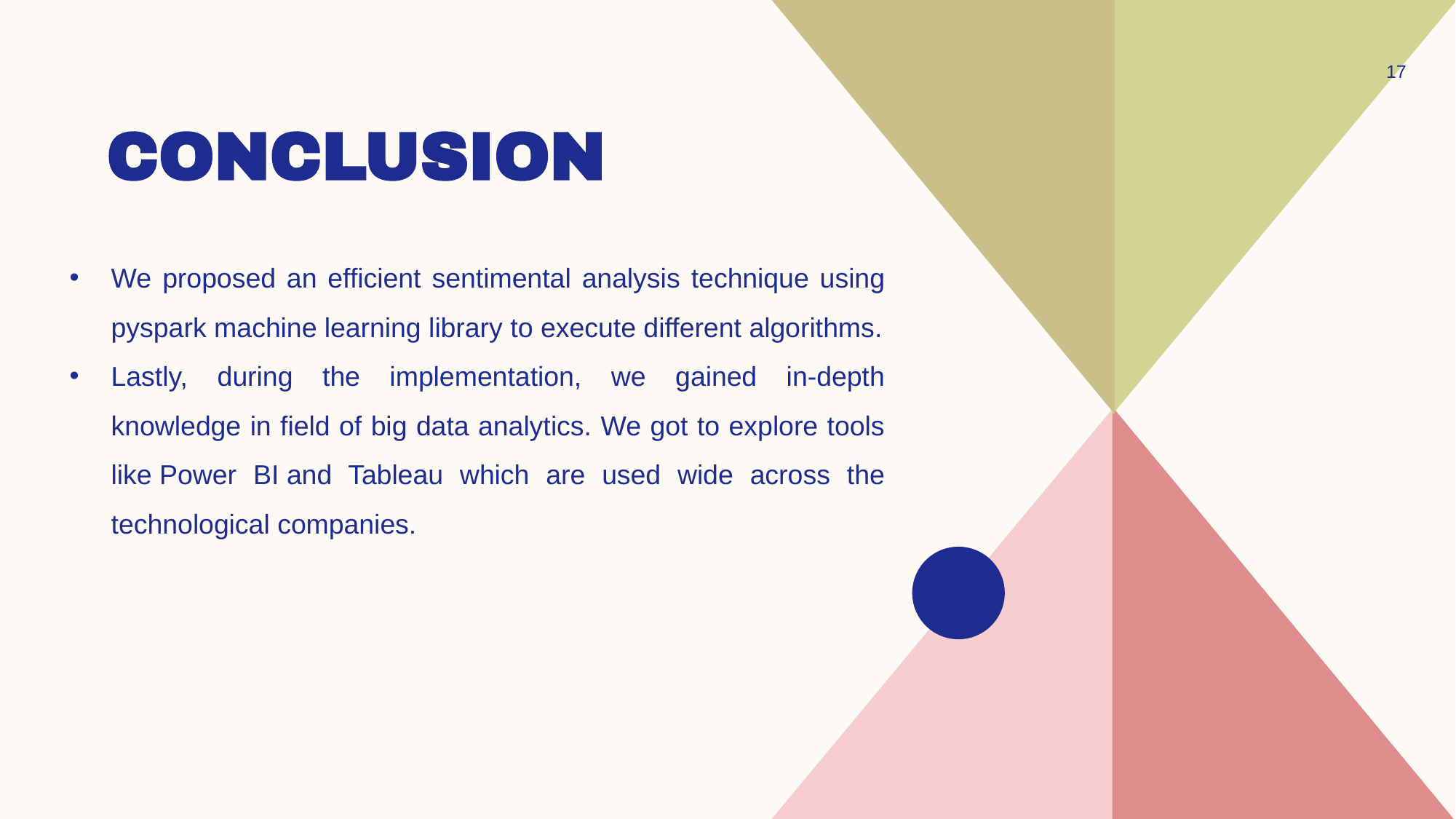

17
# Conclusion
We proposed an efficient sentimental analysis technique using pyspark machine learning library to execute different algorithms.
Lastly, during the implementation, we gained in-depth knowledge in field of big data analytics. We got to explore tools like Power BI and Tableau which are used wide across the technological companies.